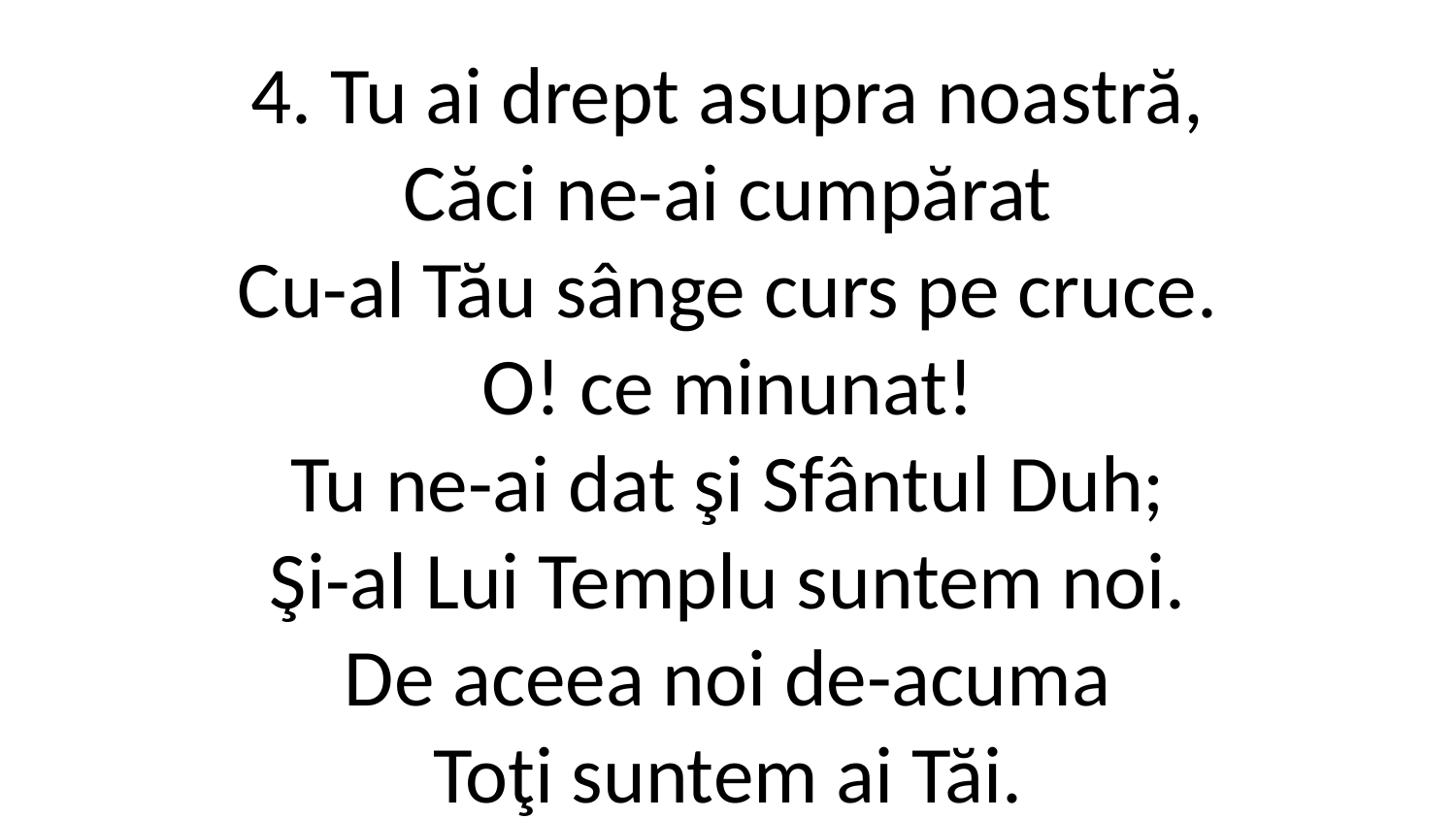

4. Tu ai drept asupra noastră,
Căci ne-ai cumpărat
Cu-al Tău sânge curs pe cruce.
O! ce minunat!
Tu ne-ai dat şi Sfântul Duh;
Şi-al Lui Templu suntem noi.
De aceea noi de-acuma
Toţi suntem ai Tăi.